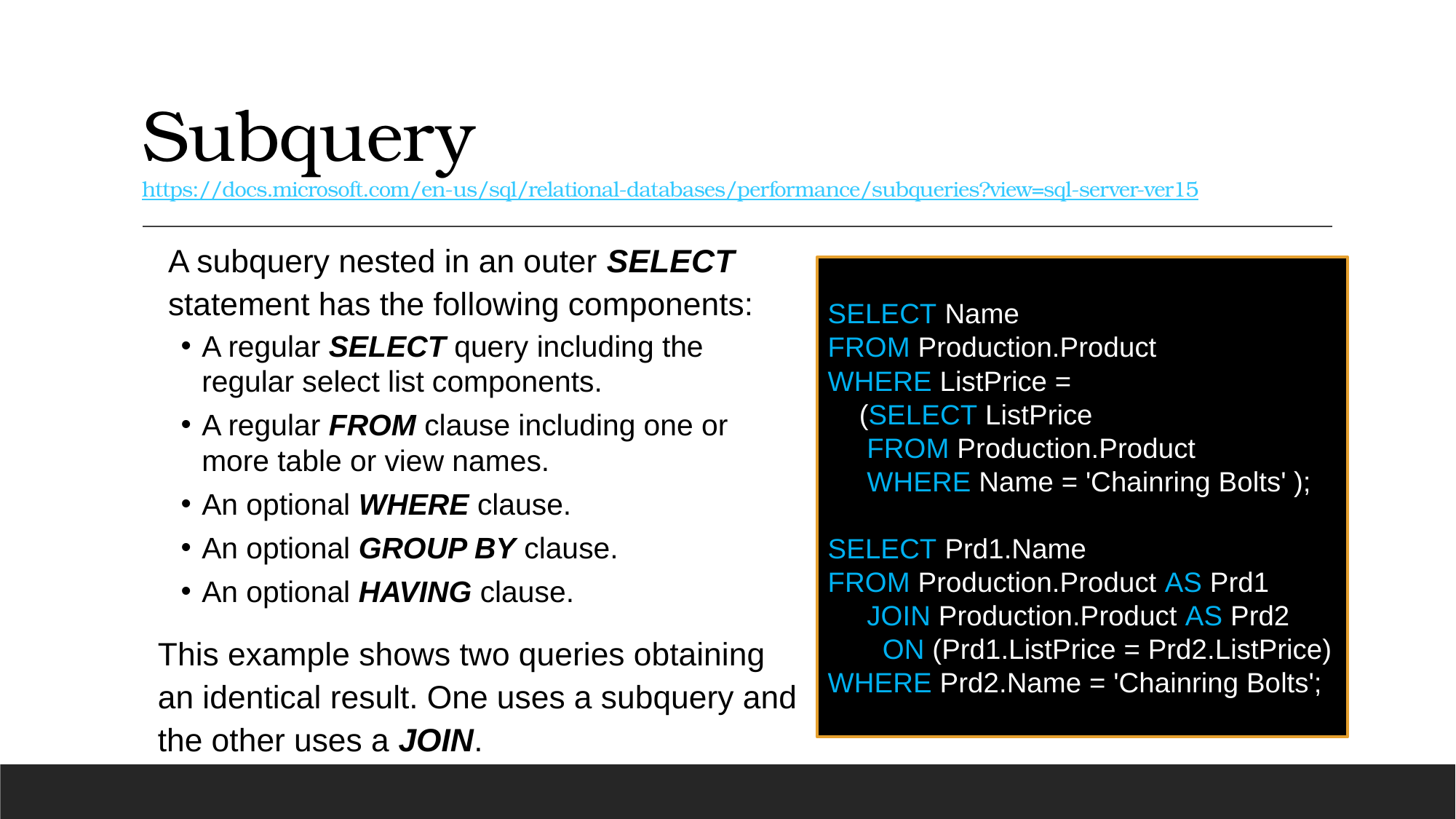

# Subquery https://docs.microsoft.com/en-us/sql/relational-databases/performance/subqueries?view=sql-server-ver15
A subquery nested in an outer SELECT statement has the following components:
A regular SELECT query including the regular select list components.
A regular FROM clause including one or more table or view names.
An optional WHERE clause.
An optional GROUP BY clause.
An optional HAVING clause.
This example shows two queries obtaining an identical result. One uses a subquery and the other uses a JOIN.
SELECT Name
FROM Production.Product
WHERE ListPrice =
    (SELECT ListPrice
     FROM Production.Product
     WHERE Name = 'Chainring Bolts' );

SELECT Prd1.Name
FROM Production.Product AS Prd1
     JOIN Production.Product AS Prd2
       ON (Prd1.ListPrice = Prd2.ListPrice)
WHERE Prd2.Name = 'Chainring Bolts';